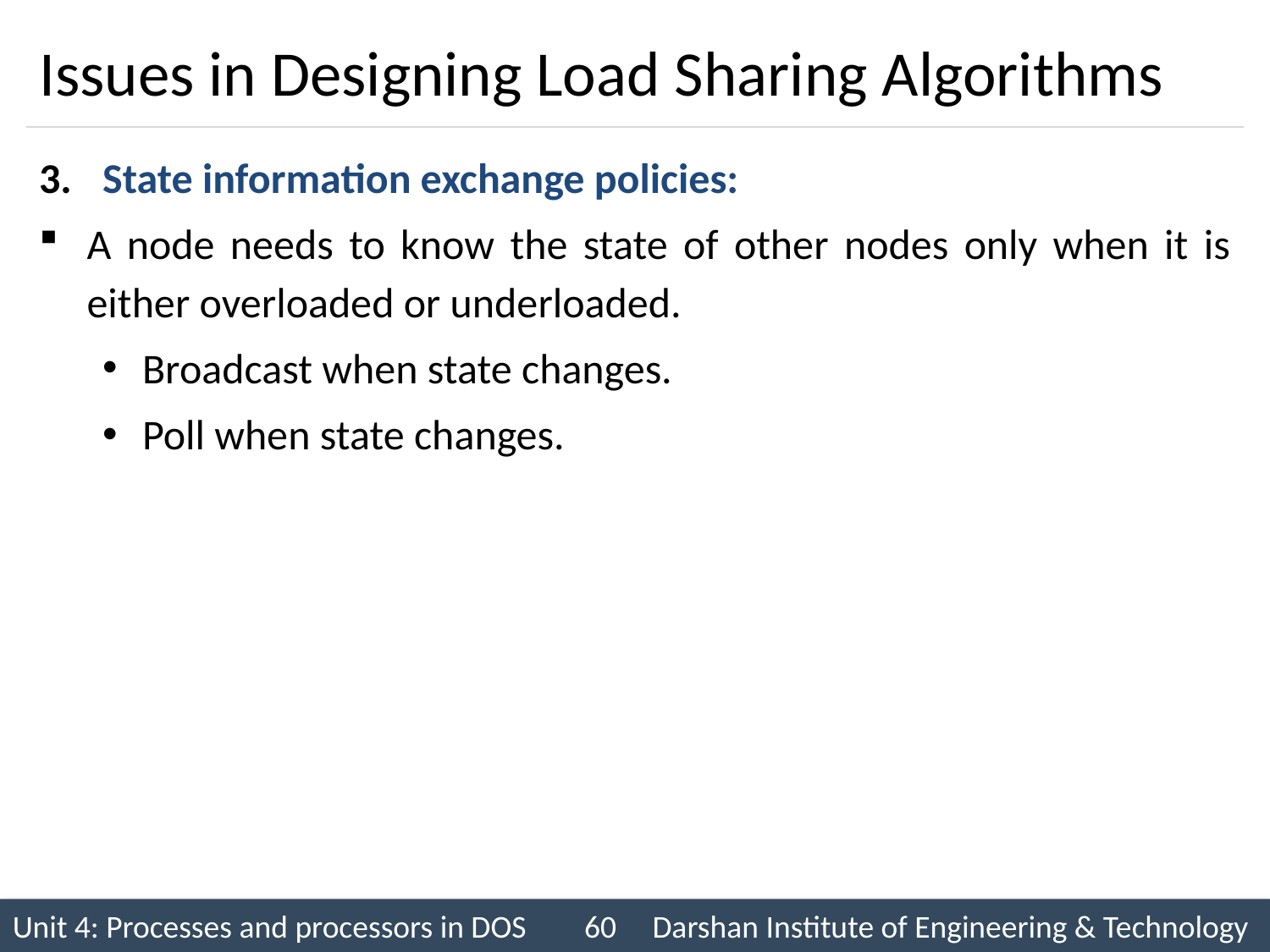

# Issues in Designing Load Sharing Algorithms
State information exchange policies:
A node needs to know the state of other nodes only when it is either overloaded or underloaded.
Broadcast when state changes.
Poll when state changes.